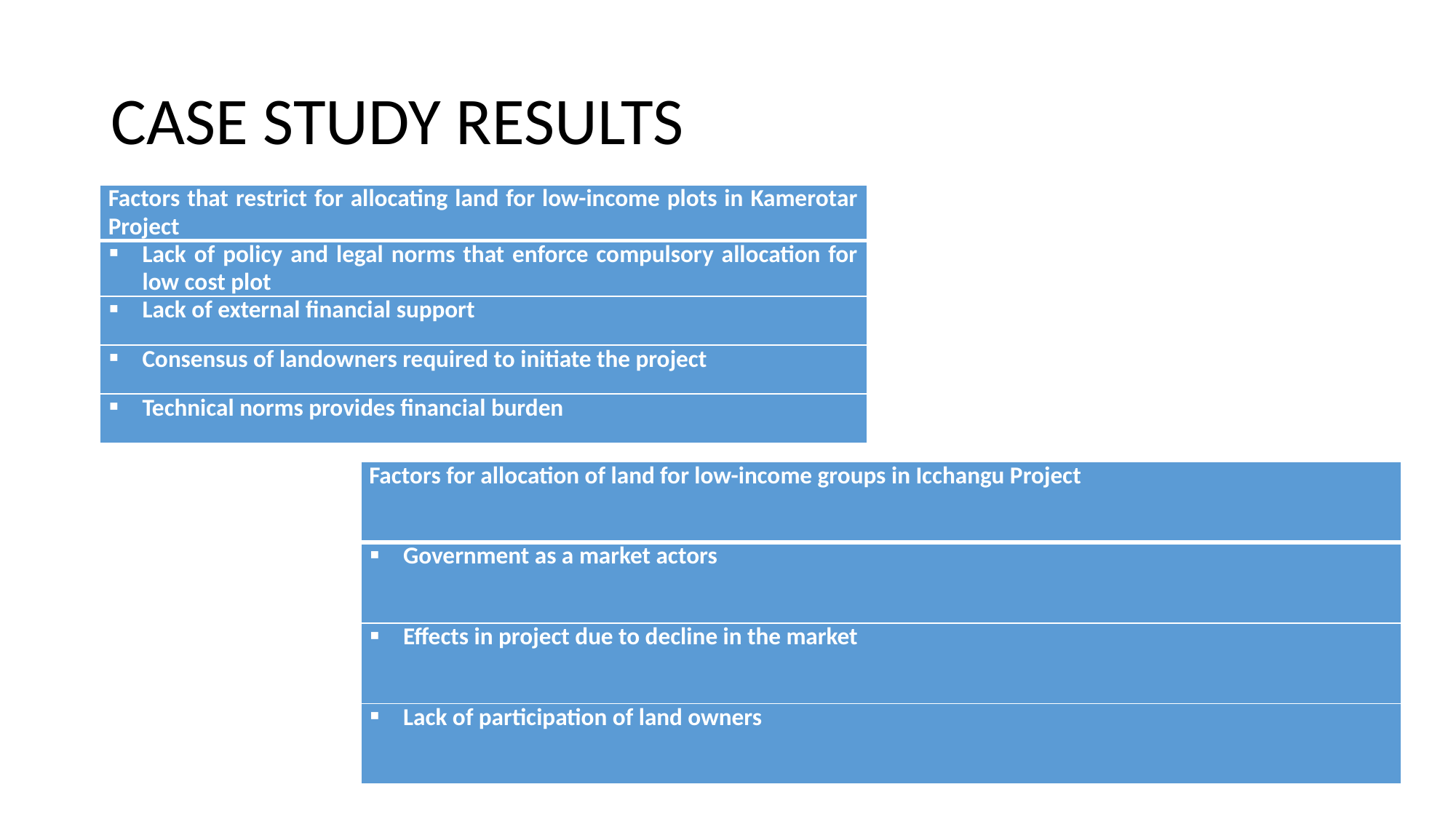

# CASE STUDY RESULTS
| Factors that restrict for allocating land for low-income plots in Kamerotar Project |
| --- |
| Lack of policy and legal norms that enforce compulsory allocation for low cost plot |
| Lack of external financial support |
| Consensus of landowners required to initiate the project |
| Technical norms provides financial burden |
| Factors for allocation of land for low-income groups in Icchangu Project |
| --- |
| Government as a market actors |
| Effects in project due to decline in the market |
| Lack of participation of land owners |